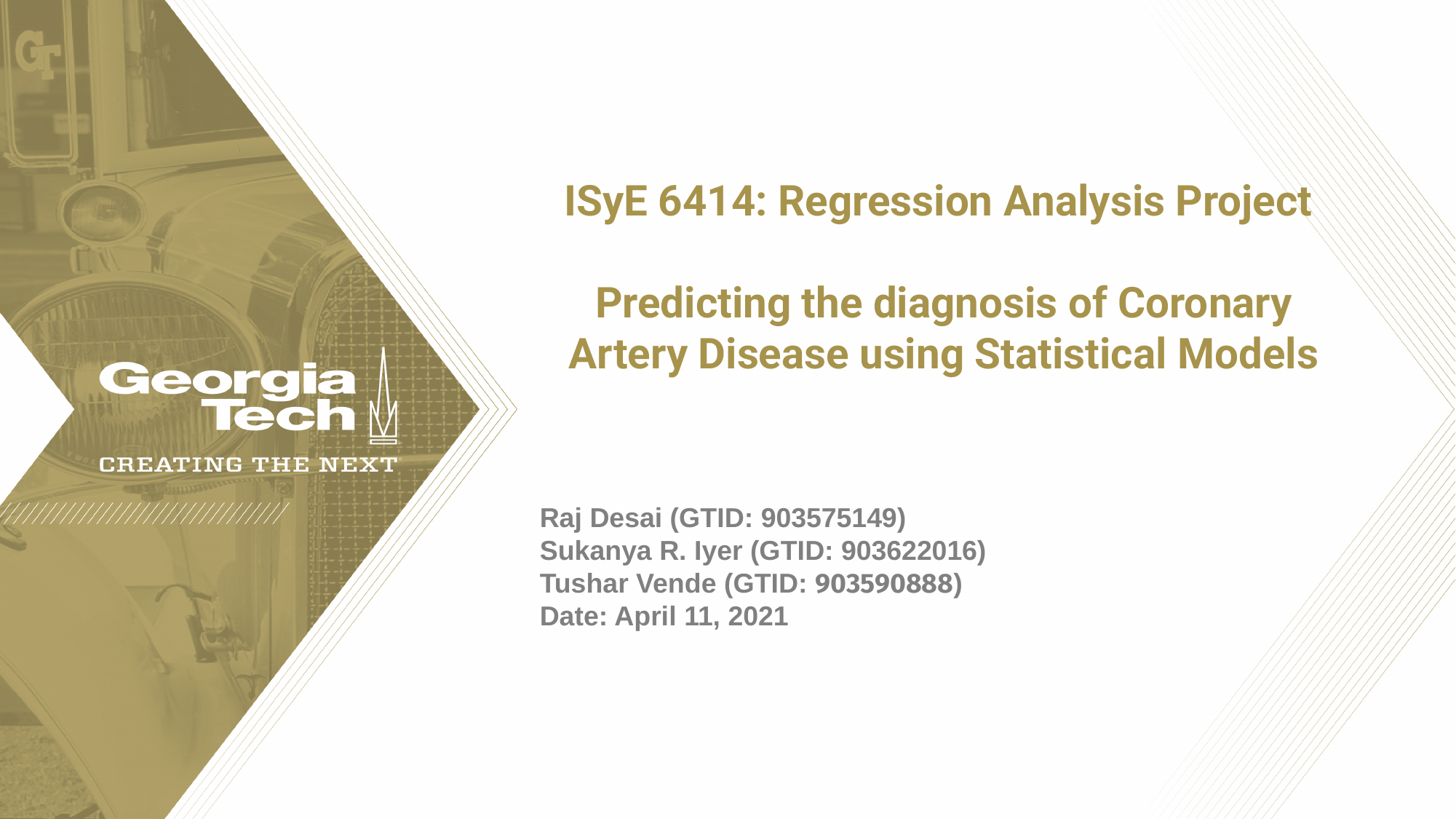

# ISyE 6414: Regression Analysis Project Predicting the diagnosis of Coronary Artery Disease using Statistical Models
Raj Desai (GTID: 903575149)
Sukanya R. Iyer (GTID: 903622016)
Tushar Vende (GTID: 903590888)
Date: April 11, 2021